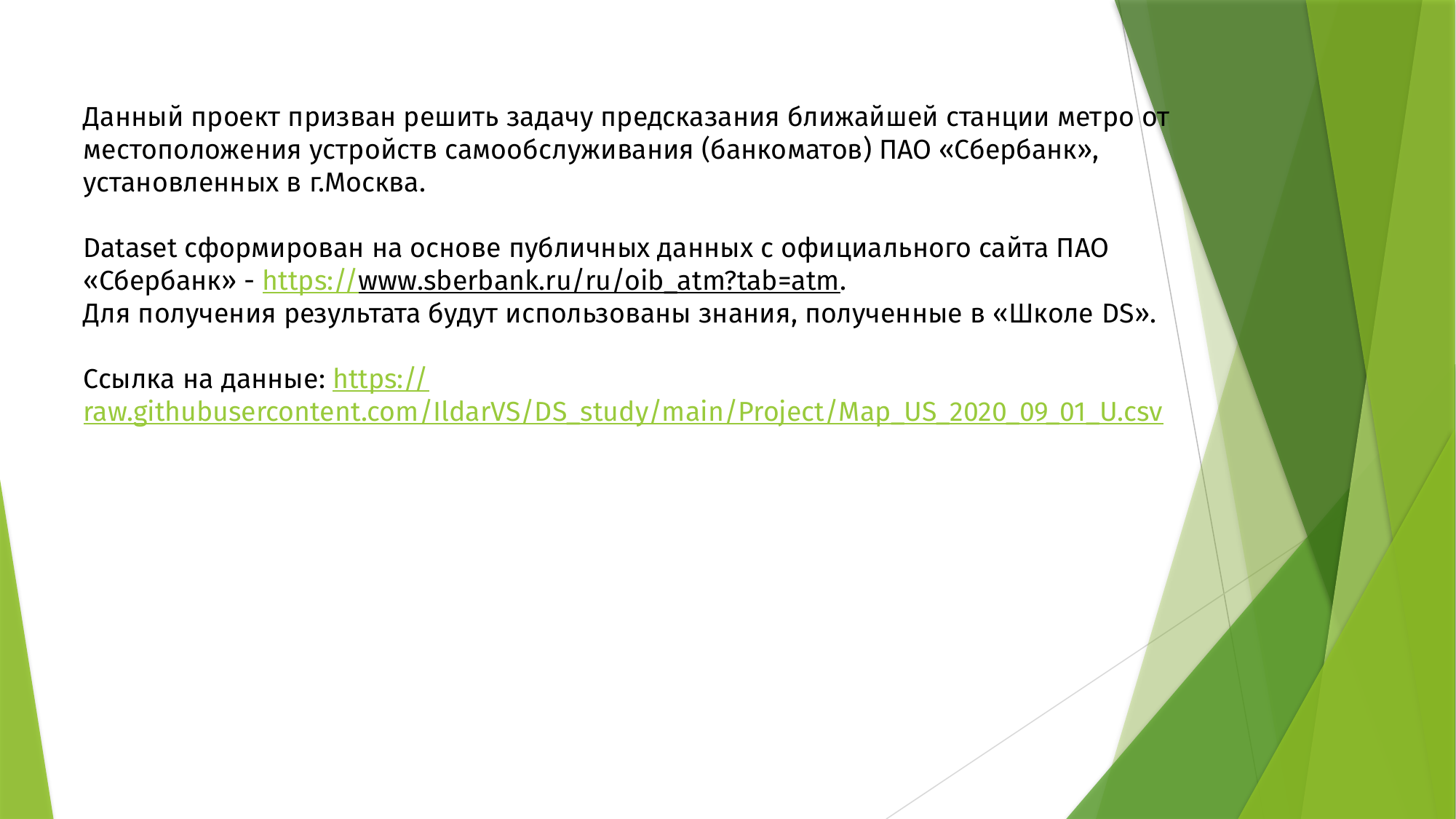

Данный проект призван решить задачу предсказания ближайшей станции метро от местоположения устройств самообслуживания (банкоматов) ПАО «Сбербанк», установленных в г.Москва.

Dataset сформирован на основе публичных данных с официального сайта ПАО «Сбербанк» - https://www.sberbank.ru/ru/oib_atm?tab=atm.
Для получения результата будут использованы знания, полученные в «Школе DS».

Ссылка на данные: https://raw.githubusercontent.com/IldarVS/DS_study/main/Project/Map_US_2020_09_01_U.csv